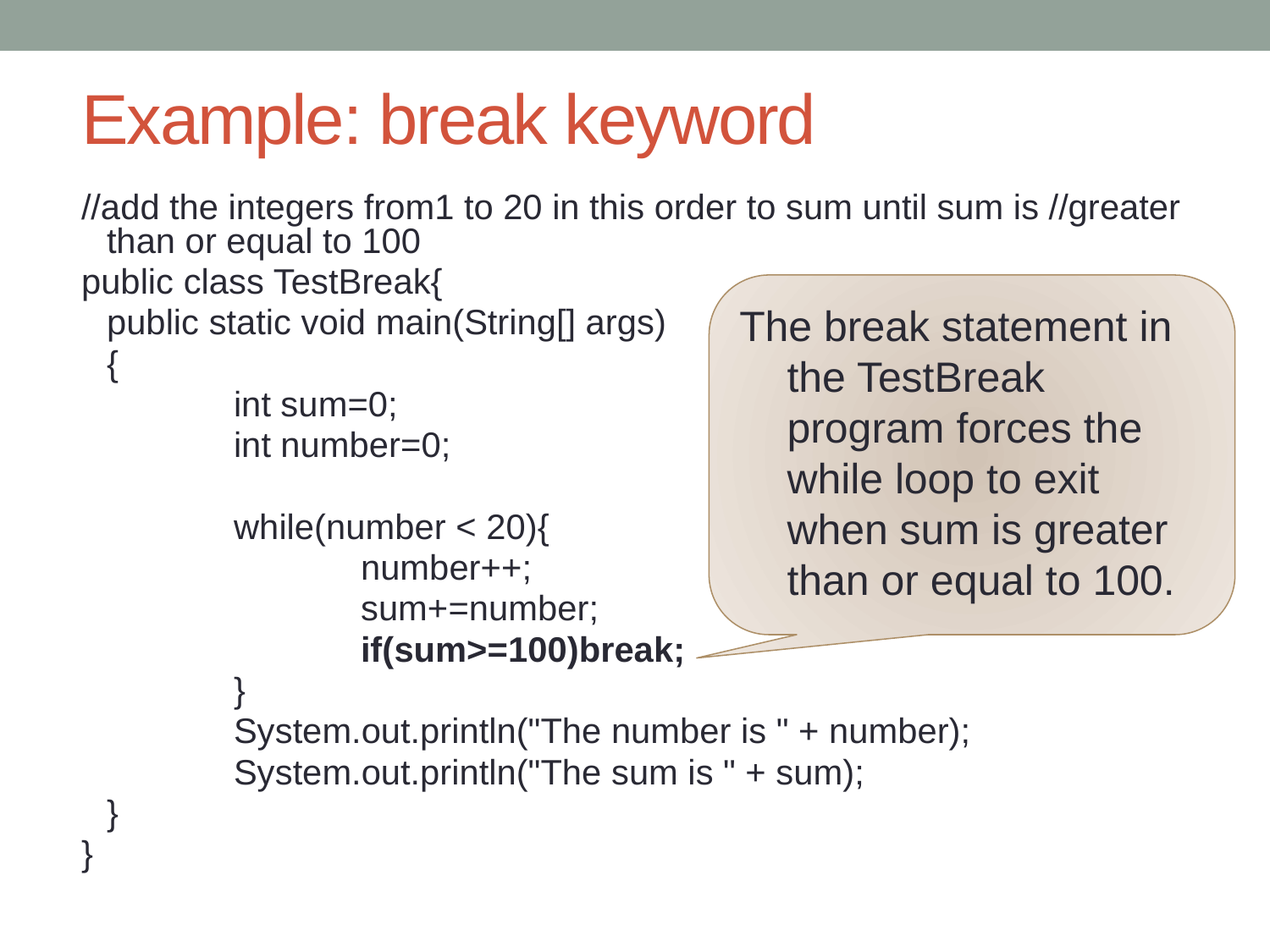

Example: break keyword
//add the integers from1 to 20 in this order to sum until sum is //greater than or equal to 100
public class TestBreak{
	public static void main(String[] args)
	{
		int sum=0;
		int number=0;

		while(number < 20){
			number++;
			sum+=number;
			if(sum>=100)break;
		}
		System.out.println("The number is " + number);
		System.out.println("The sum is " + sum);
	}
}
The break statement in the TestBreak program forces the while loop to exit when sum is greater than or equal to 100.